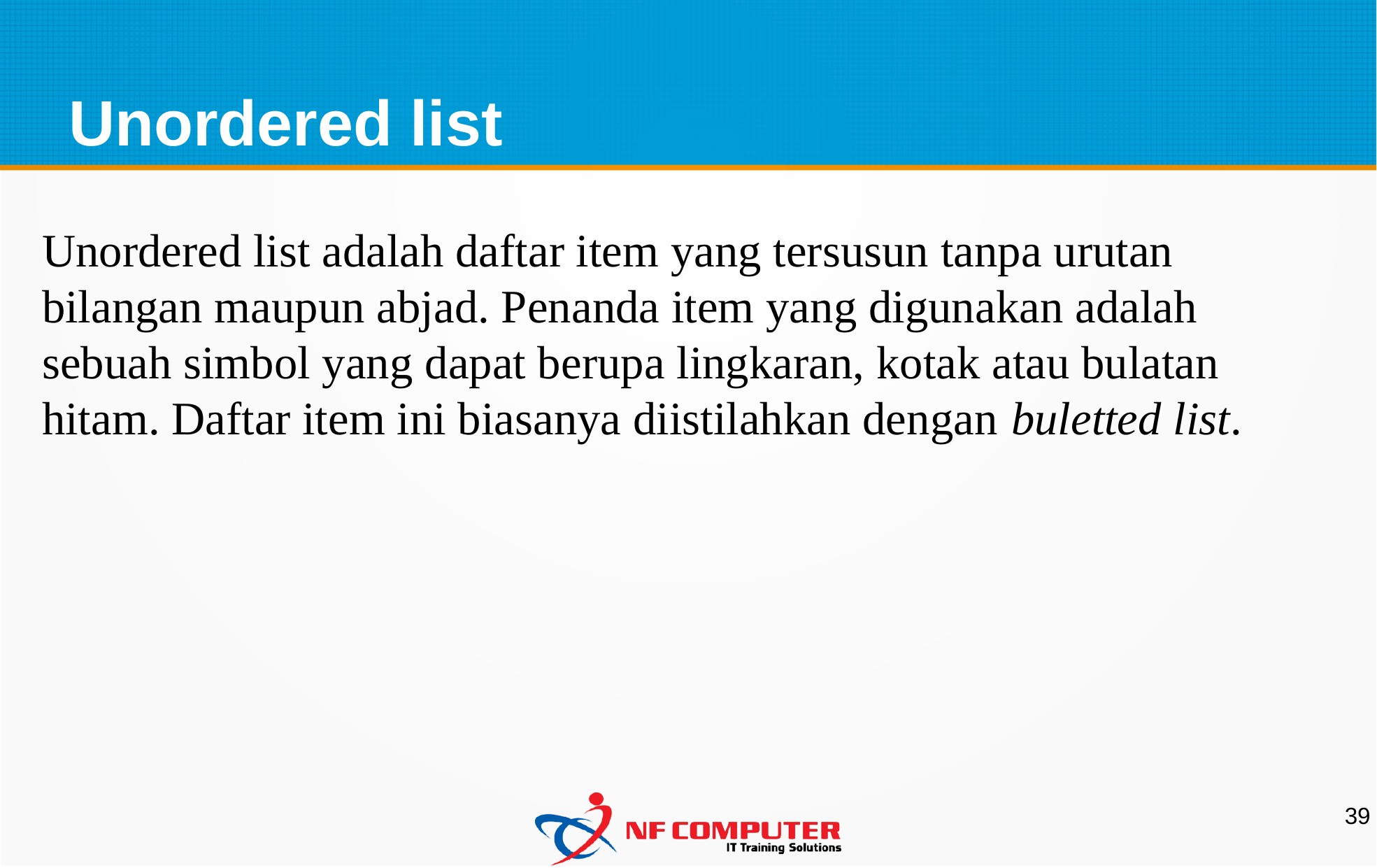

Unordered list

Unordered list adalah daftar item yang tersusun tanpa urutan bilangan maupun abjad. Penanda item yang digunakan adalah sebuah simbol yang dapat berupa lingkaran, kotak atau bulatan hitam. Daftar item ini biasanya diistilahkan dengan buletted list.

39